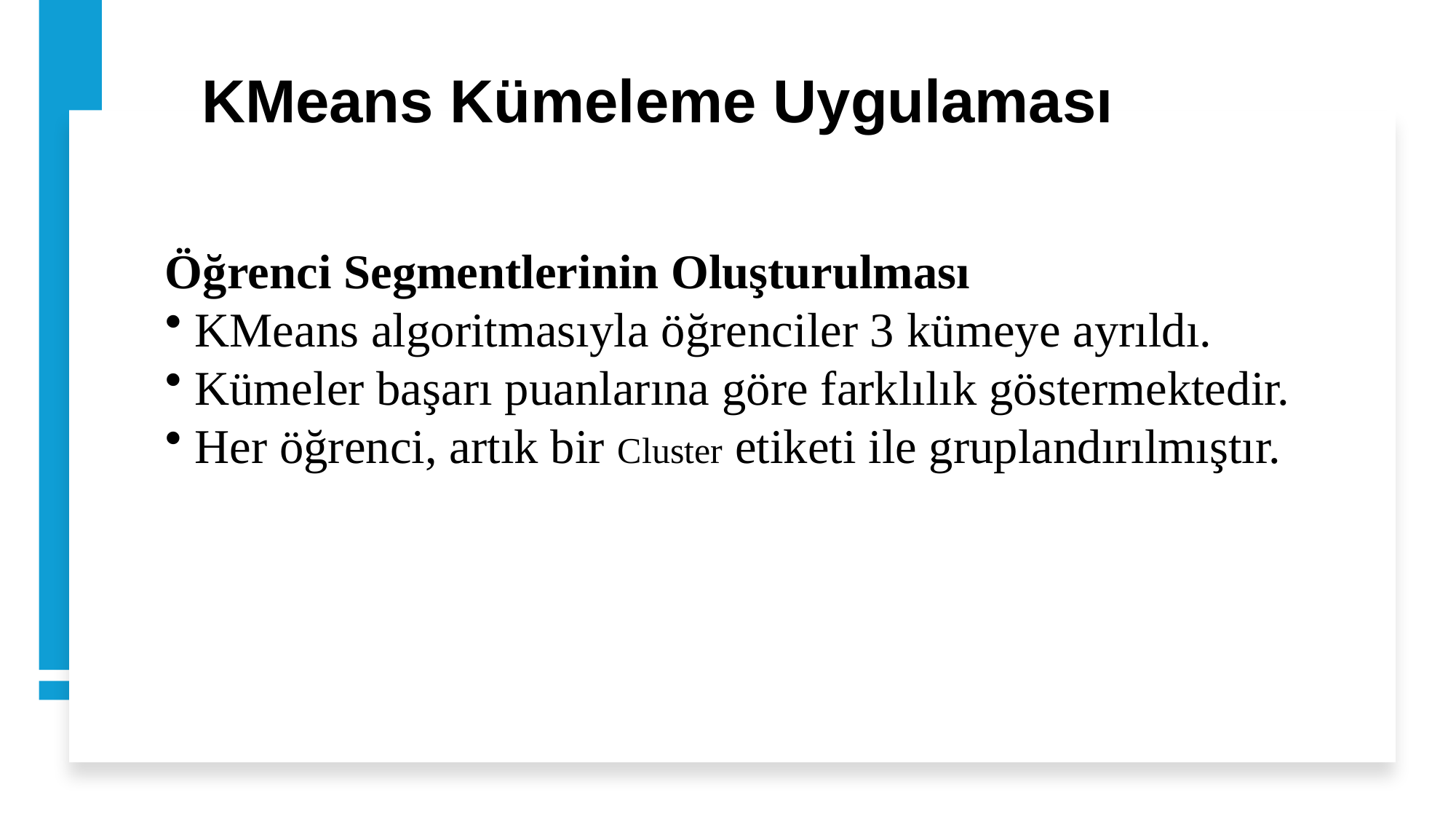

# KMeans Kümeleme Uygulaması

Öğrenci Segmentlerinin Oluşturulması
 KMeans algoritmasıyla öğrenciler 3 kümeye ayrıldı.
 Kümeler başarı puanlarına göre farklılık göstermektedir.
 Her öğrenci, artık bir Cluster etiketi ile gruplandırılmıştır.